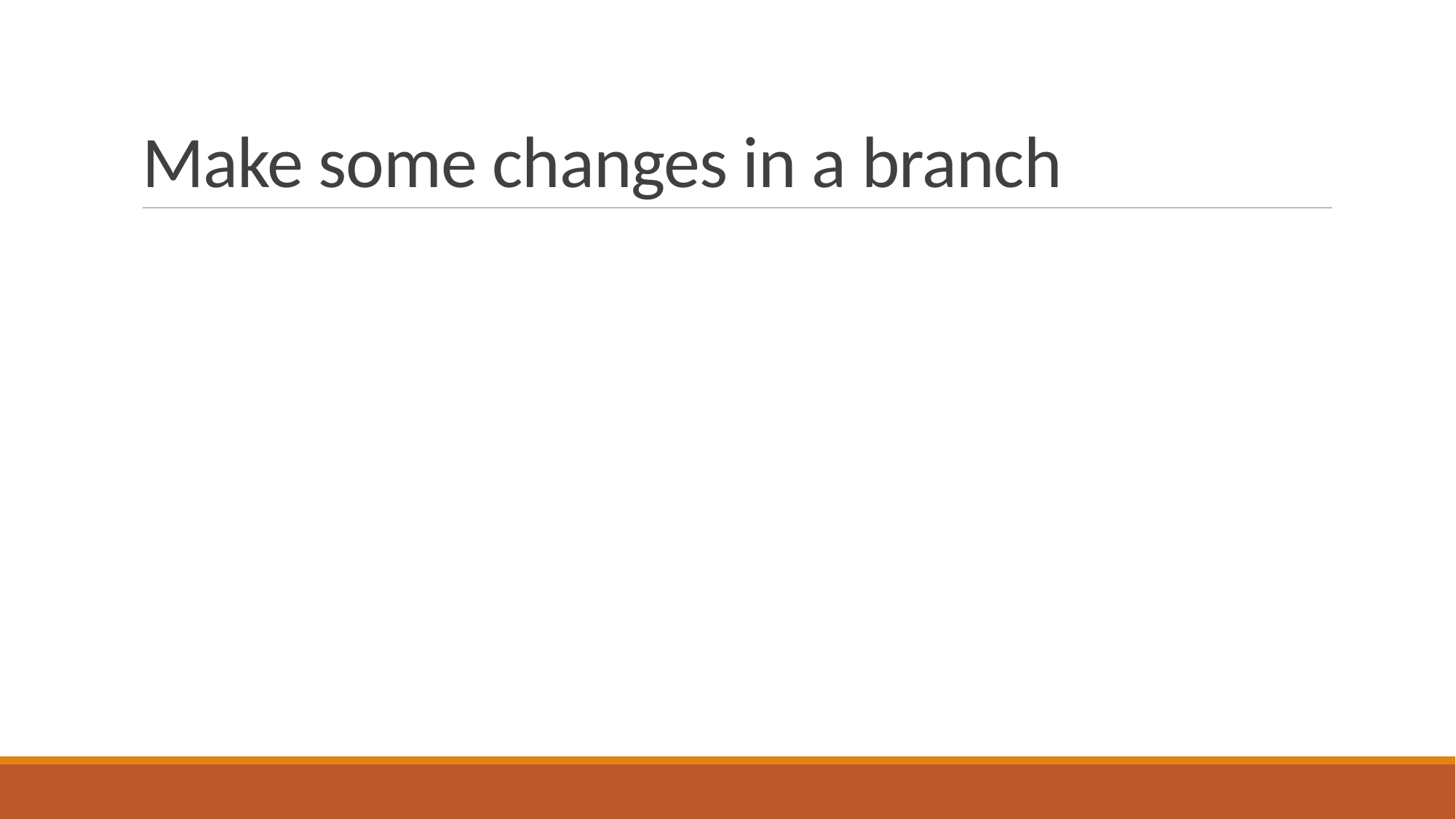

# Make some changes in a branch